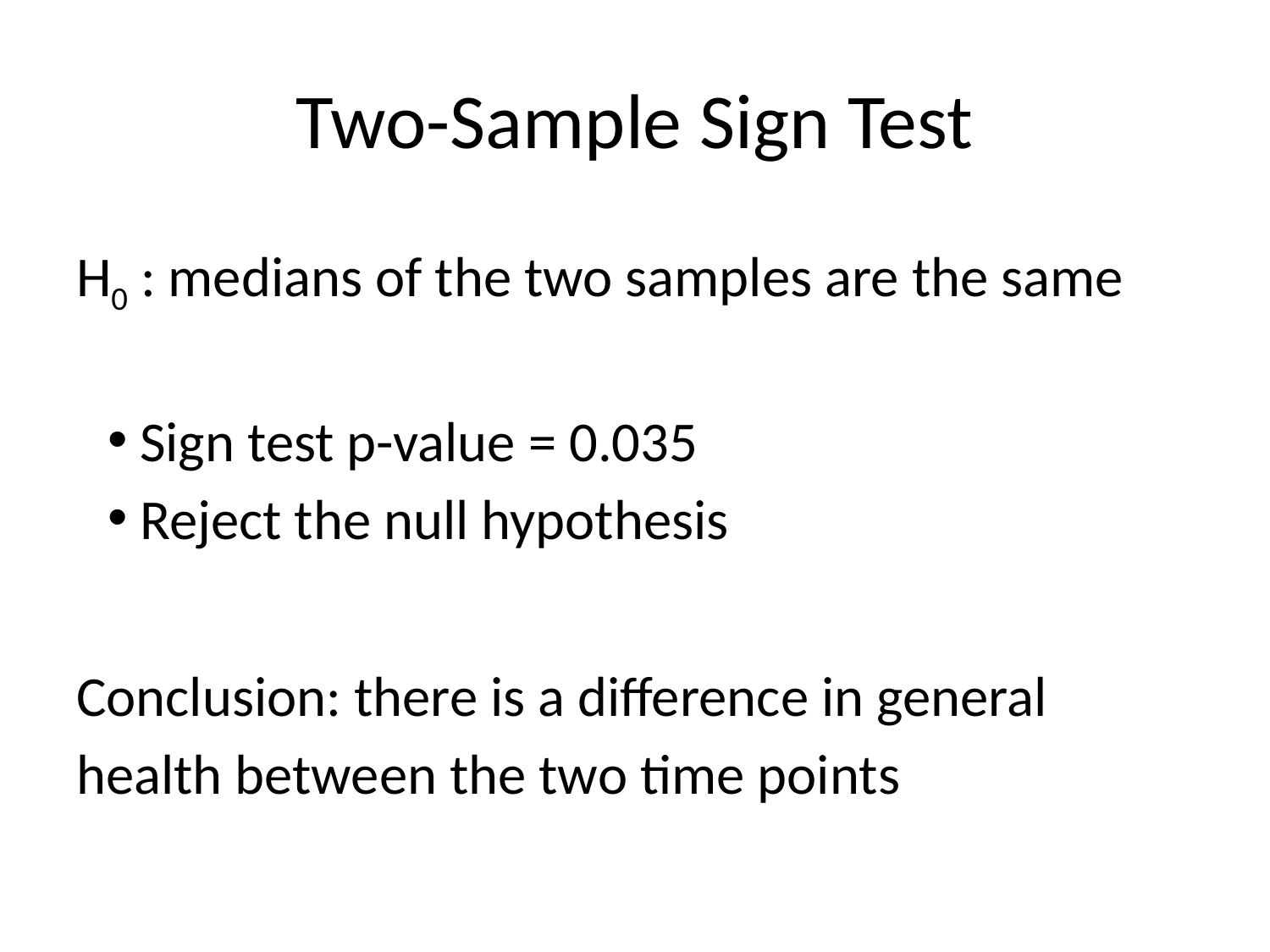

# Two-Sample Sign Test
H0 : medians of the two samples are the same

Sign test p-value = 0.035
Reject the null hypothesis

Conclusion: there is a difference in general health between the two time points